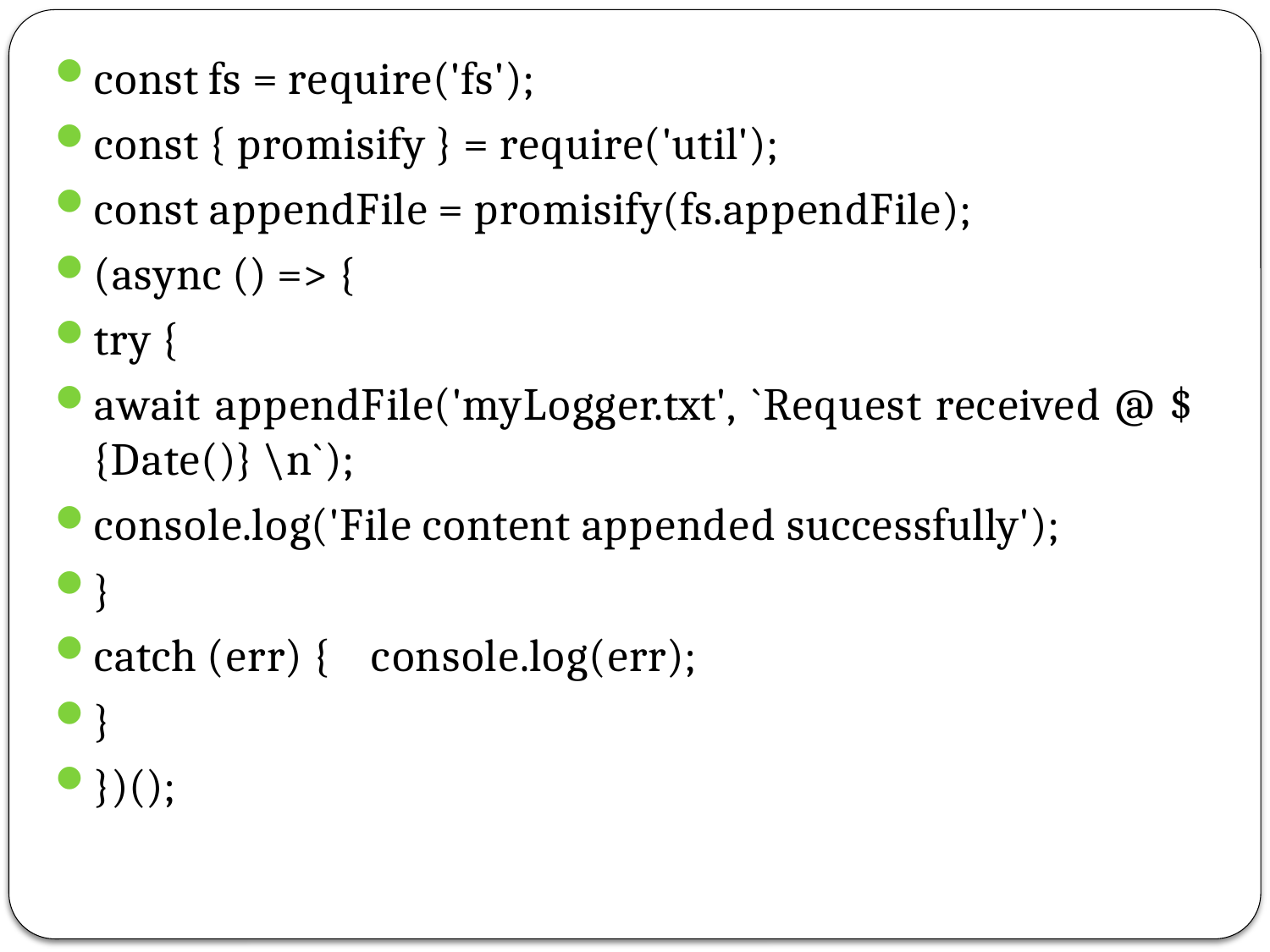

const fs = require('fs');
const { promisify } = require('util');
const appendFile = promisify(fs.appendFile);
(async () => {
try {
await appendFile('myLogger.txt', `Request received @ ${Date()} \n`);
console.log('File content appended successfully');
}
catch (err) {    console.log(err);
}
})();